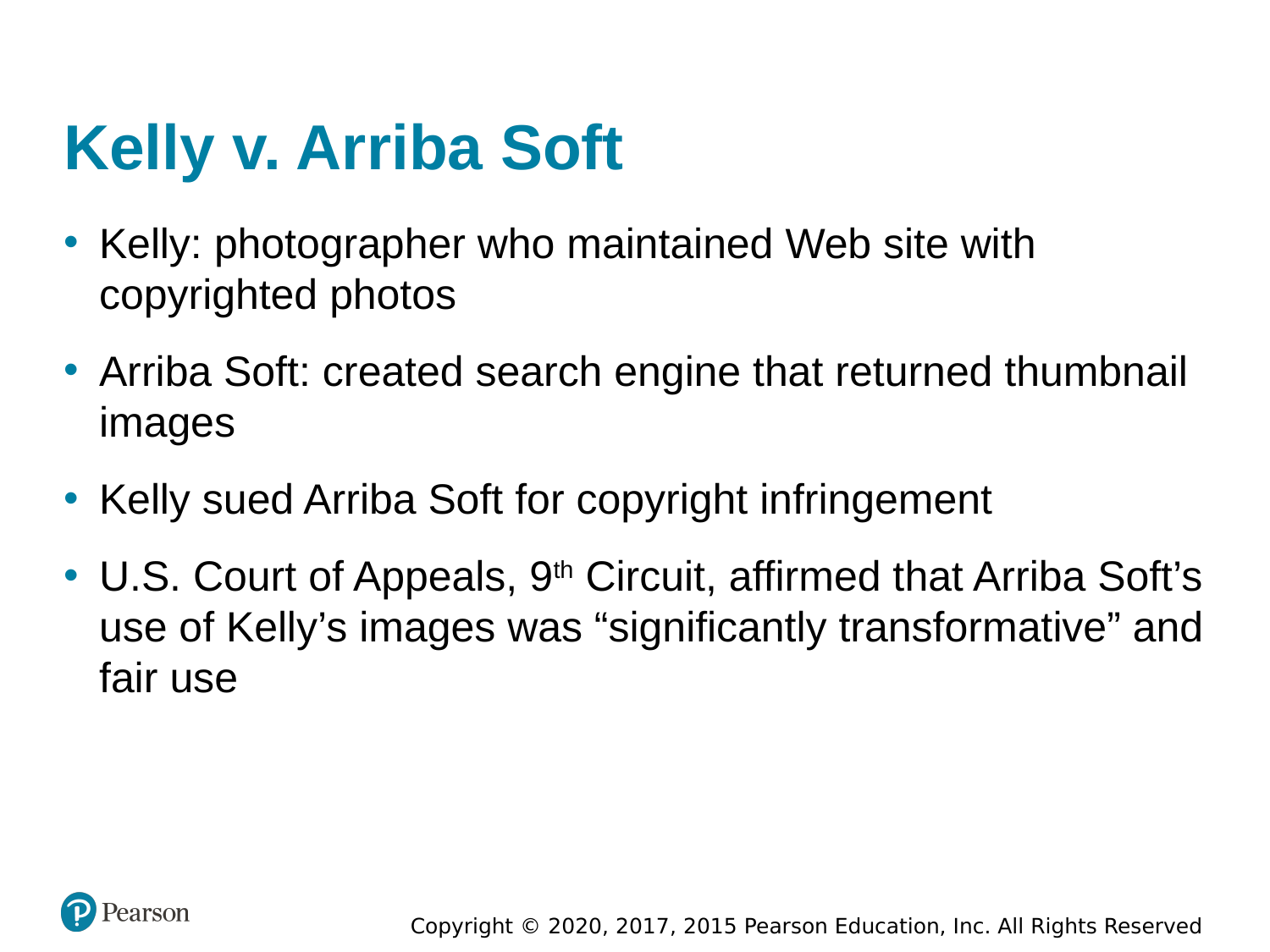

# Kelly v. Arriba Soft
Kelly: photographer who maintained Web site with copyrighted photos
Arriba Soft: created search engine that returned thumbnail images
Kelly sued Arriba Soft for copyright infringement
U.S. Court of Appeals, 9th Circuit, affirmed that Arriba Soft’s use of Kelly’s images was “significantly transformative” and fair use